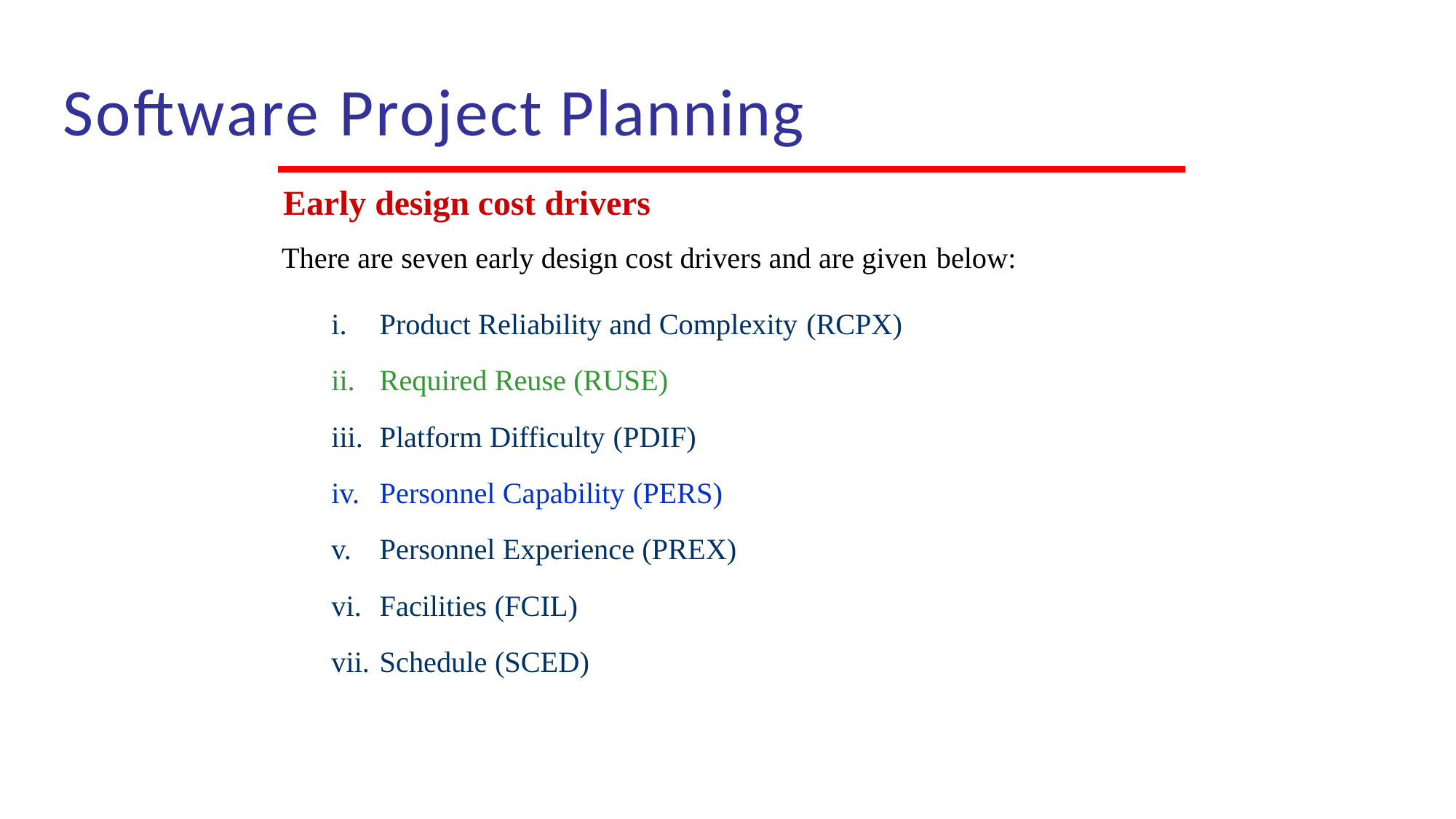

# Software Project Planning
Early design cost drivers
There are seven early design cost drivers and are given below:

Product Reliability and Complexity (RCPX)
Required Reuse (RUSE)
Platform Difficulty (PDIF)
Personnel Capability (PERS)
Personnel Experience (PREX)
Facilities (FCIL)
Schedule (SCED)